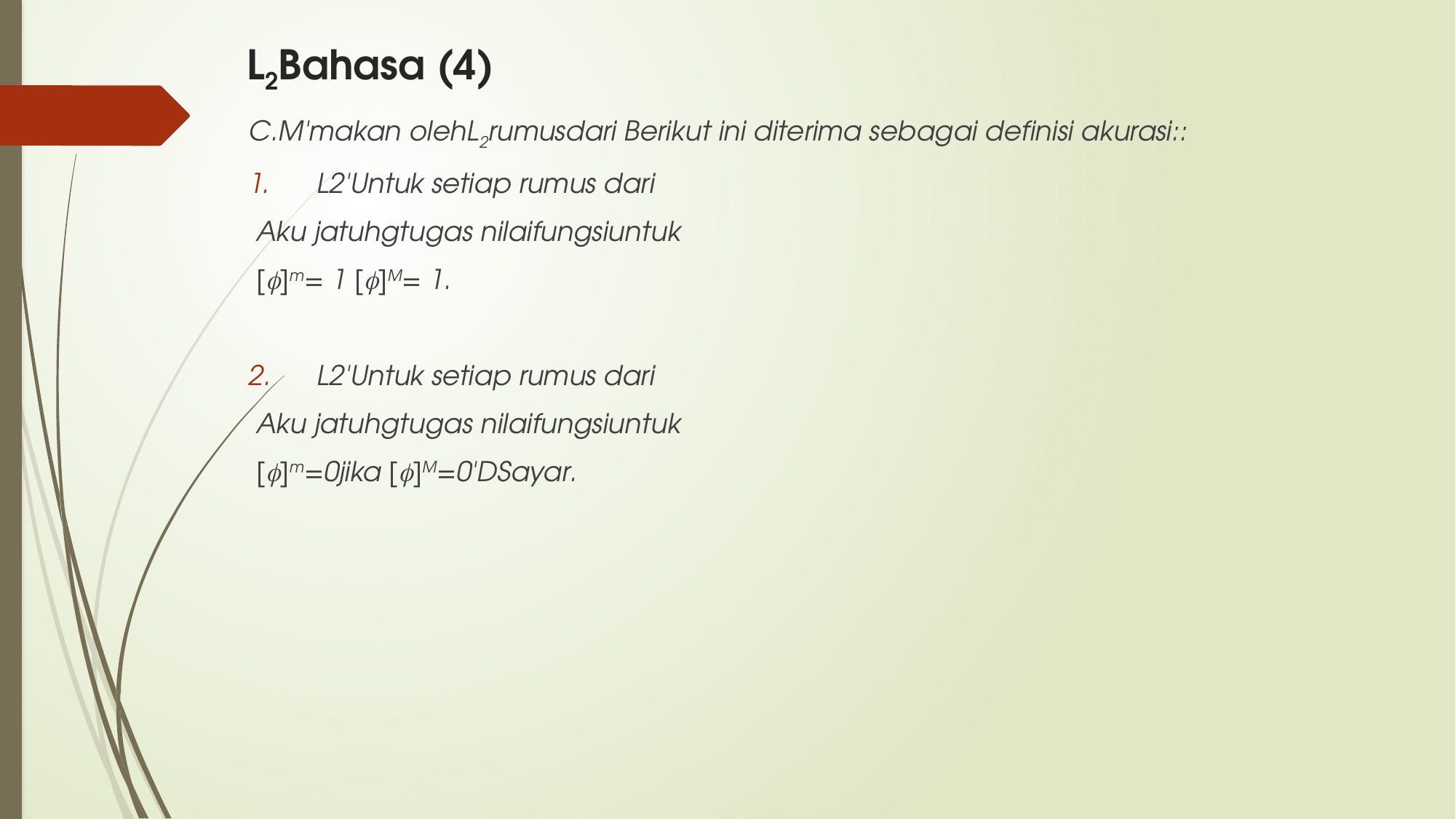

# L2Bahasa (4)
C.M'makan olehL2rumusdari Berikut ini diterima sebagai definisi akurasi::
L2'Untuk setiap rumus dari
 Aku jatuhgtugas nilaifungsiuntuk
 [φ]m= 1 [φ]M= 1.

L2'Untuk setiap rumus dari
 Aku jatuhgtugas nilaifungsiuntuk
 [φ]m=0jika [φ]M=0'DSayar.